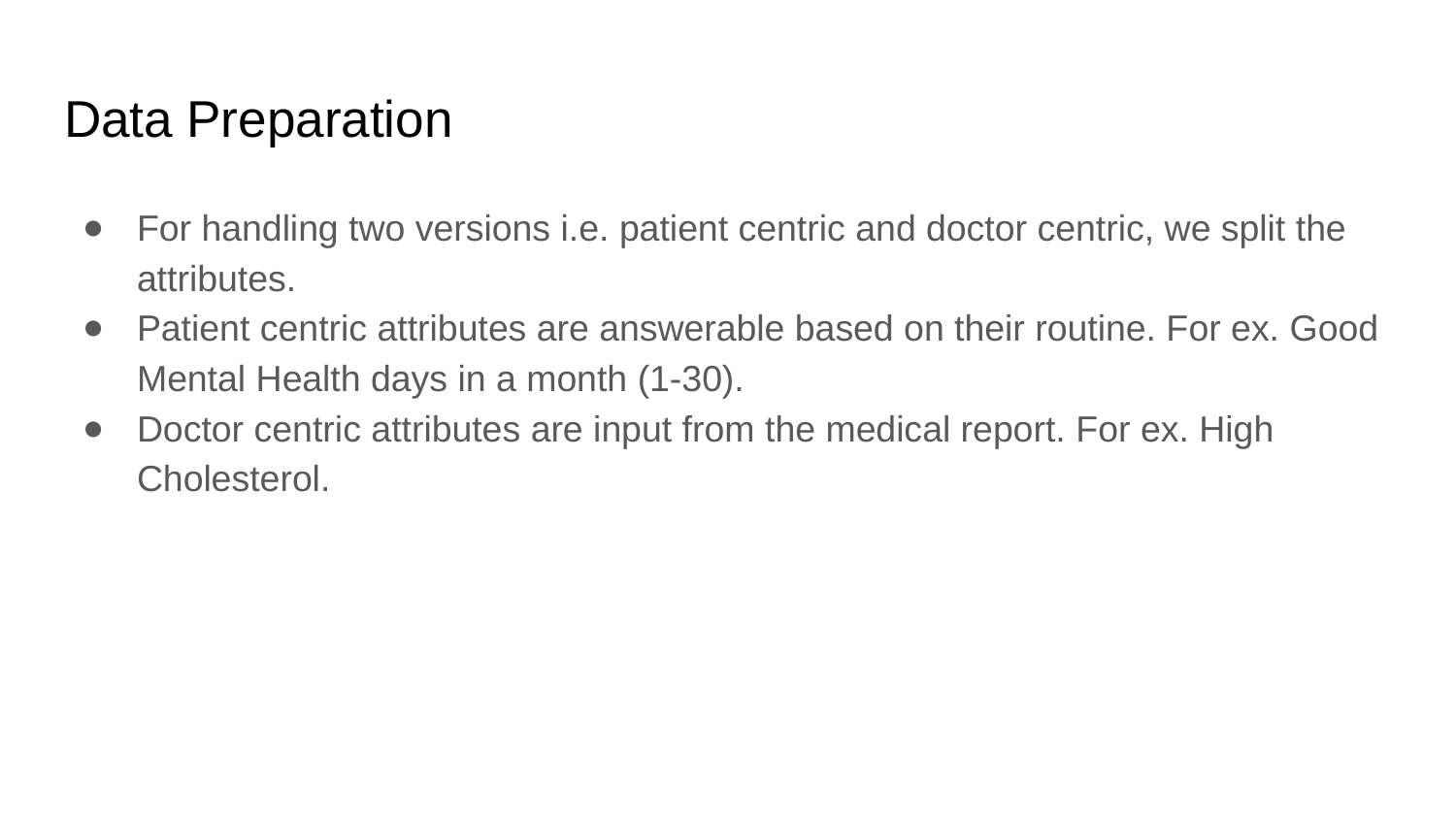

# Data Preparation
For handling two versions i.e. patient centric and doctor centric, we split the attributes.
Patient centric attributes are answerable based on their routine. For ex. Good Mental Health days in a month (1-30).
Doctor centric attributes are input from the medical report. For ex. High Cholesterol.